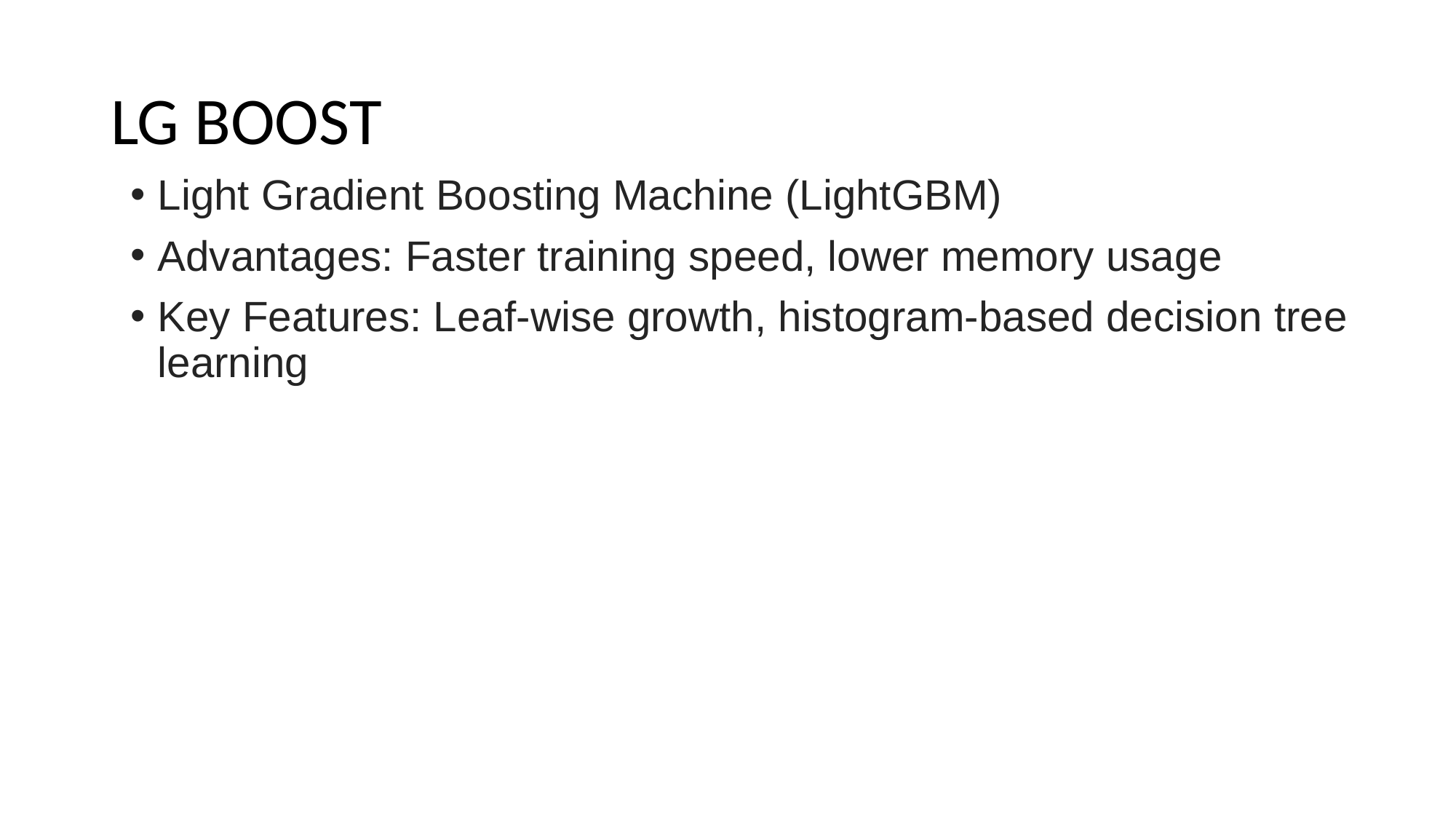

# LG BOOST
Light Gradient Boosting Machine (LightGBM)
Advantages: Faster training speed, lower memory usage
Key Features: Leaf-wise growth, histogram-based decision tree learning